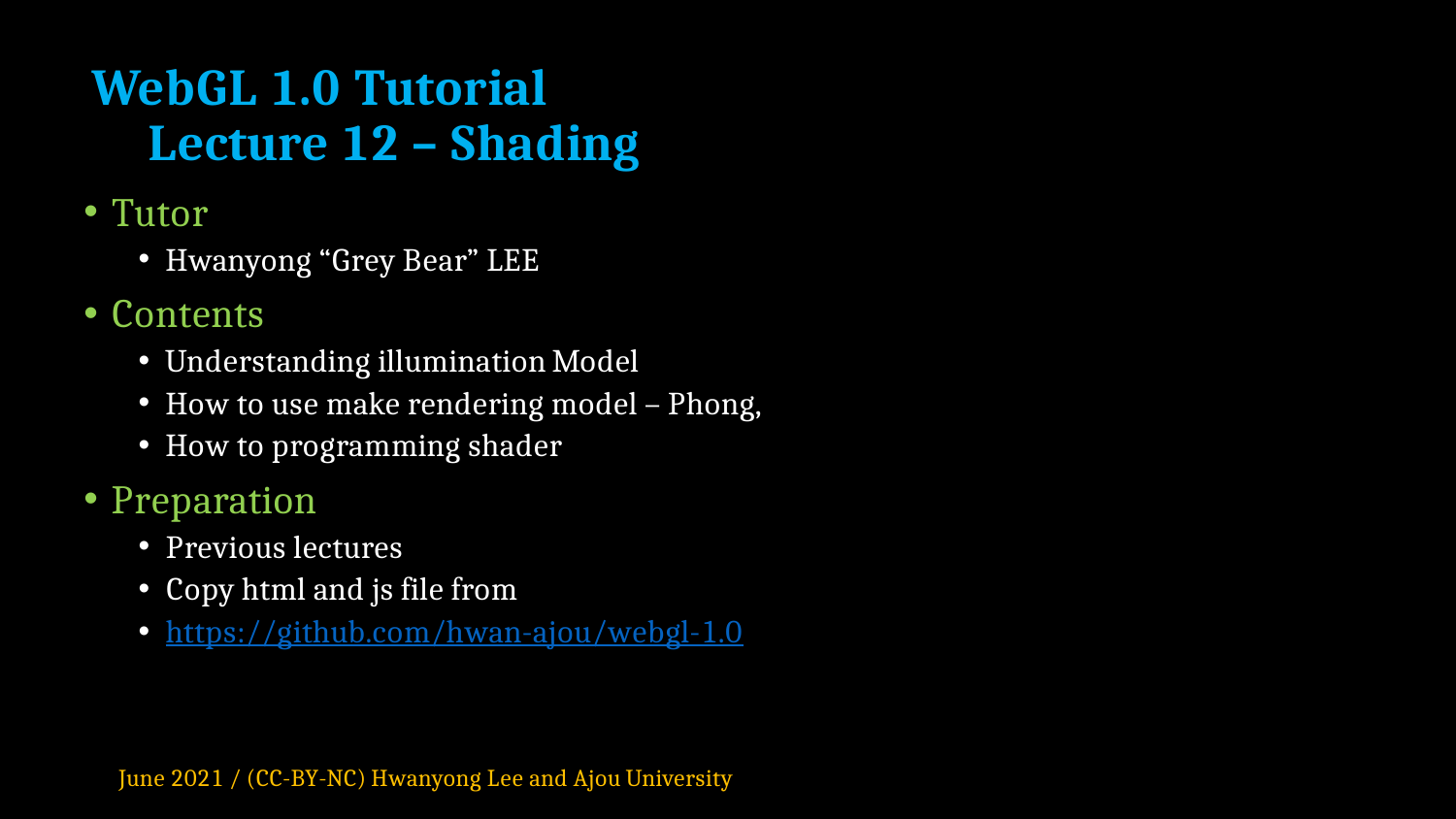

# WebGL 1.0 Tutorial Lecture 12 – Shading
Tutor
Hwanyong “Grey Bear” LEE
Contents
Understanding illumination Model
How to use make rendering model – Phong,
How to programming shader
Preparation
Previous lectures
Copy html and js file from
https://github.com/hwan-ajou/webgl-1.0

June 2021 / (CC-BY-NC) Hwanyong Lee and Ajou University